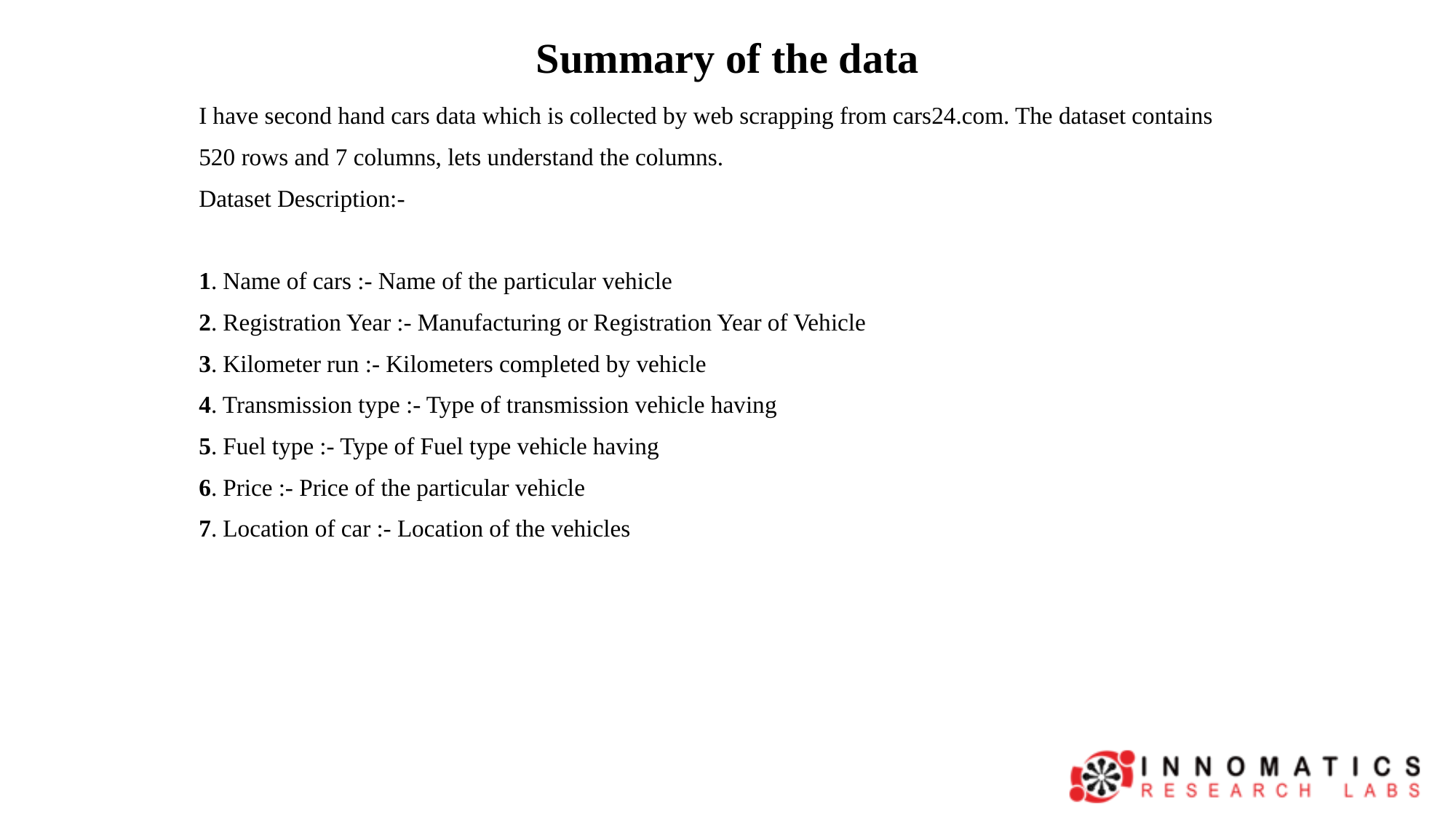

# Summary of the data
I have second hand cars data which is collected by web scrapping from cars24.com. The dataset contains
520 rows and 7 columns, lets understand the columns.
Dataset Description:-

1. Name of cars :- Name of the particular vehicle
2. Registration Year :- Manufacturing or Registration Year of Vehicle
3. Kilometer run :- Kilometers completed by vehicle
4. Transmission type :- Type of transmission vehicle having
5. Fuel type :- Type of Fuel type vehicle having
6. Price :- Price of the particular vehicle
7. Location of car :- Location of the vehicles